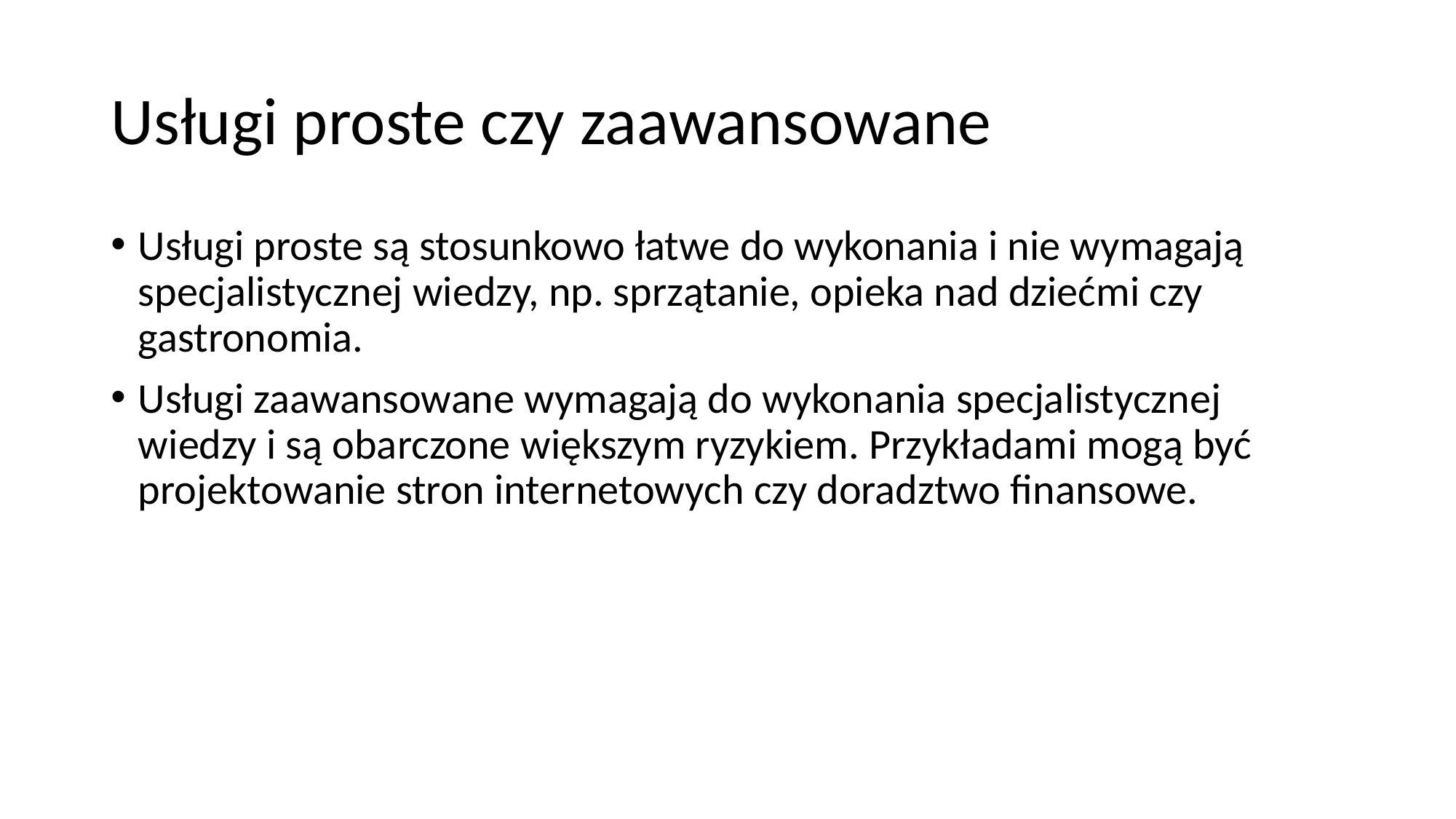

# Usługi proste czy zaawansowane
Usługi proste są stosunkowo łatwe do wykonania i nie wymagają specjalistycznej wiedzy, np. sprzątanie, opieka nad dziećmi czy gastronomia.
Usługi zaawansowane wymagają do wykonania specjalistycznej wiedzy i są obarczone większym ryzykiem. Przykładami mogą być projektowanie stron internetowych czy doradztwo finansowe.